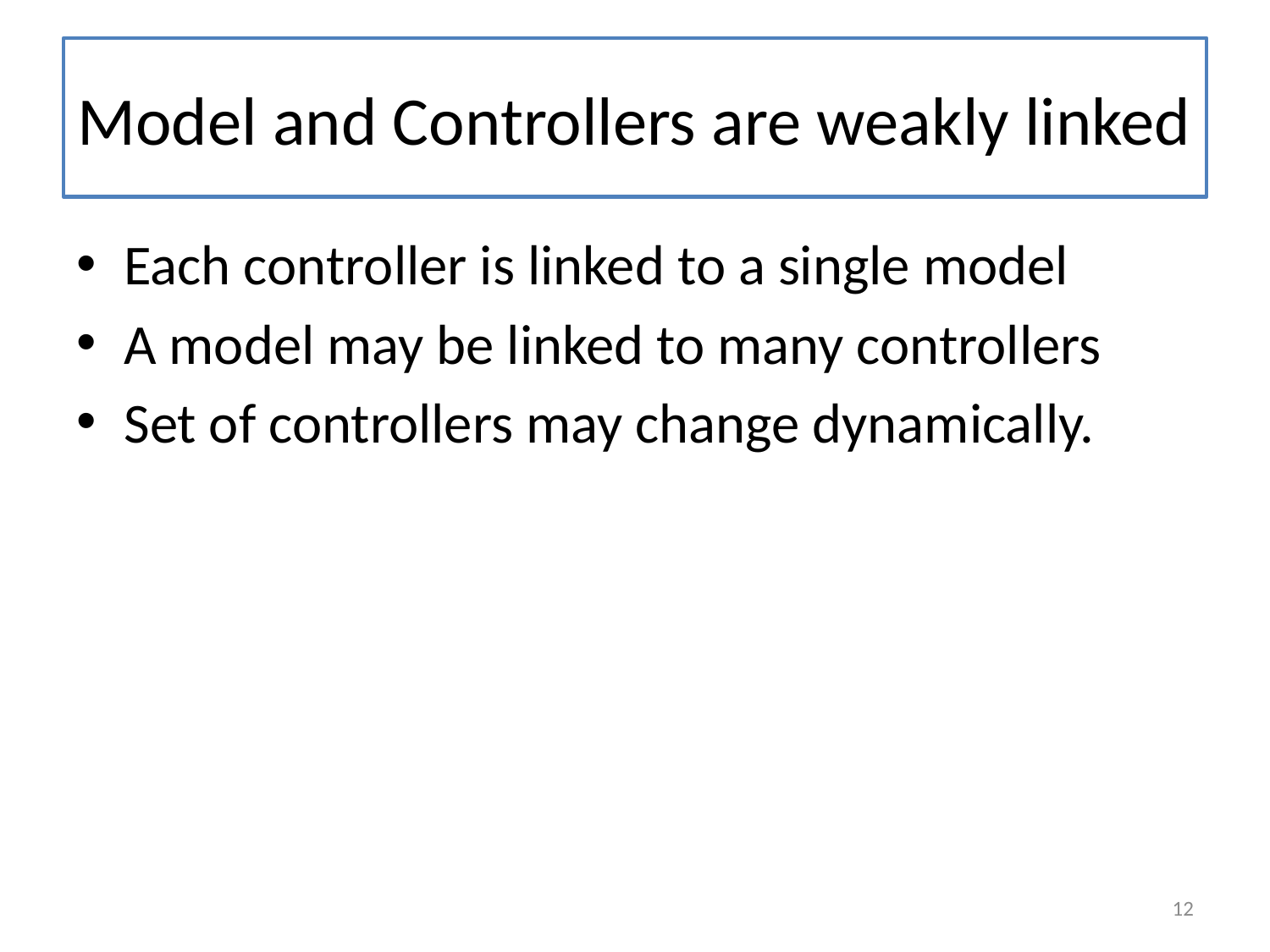

# Model and Controllers are weakly linked
Each controller is linked to a single model
A model may be linked to many controllers
Set of controllers may change dynamically.

12